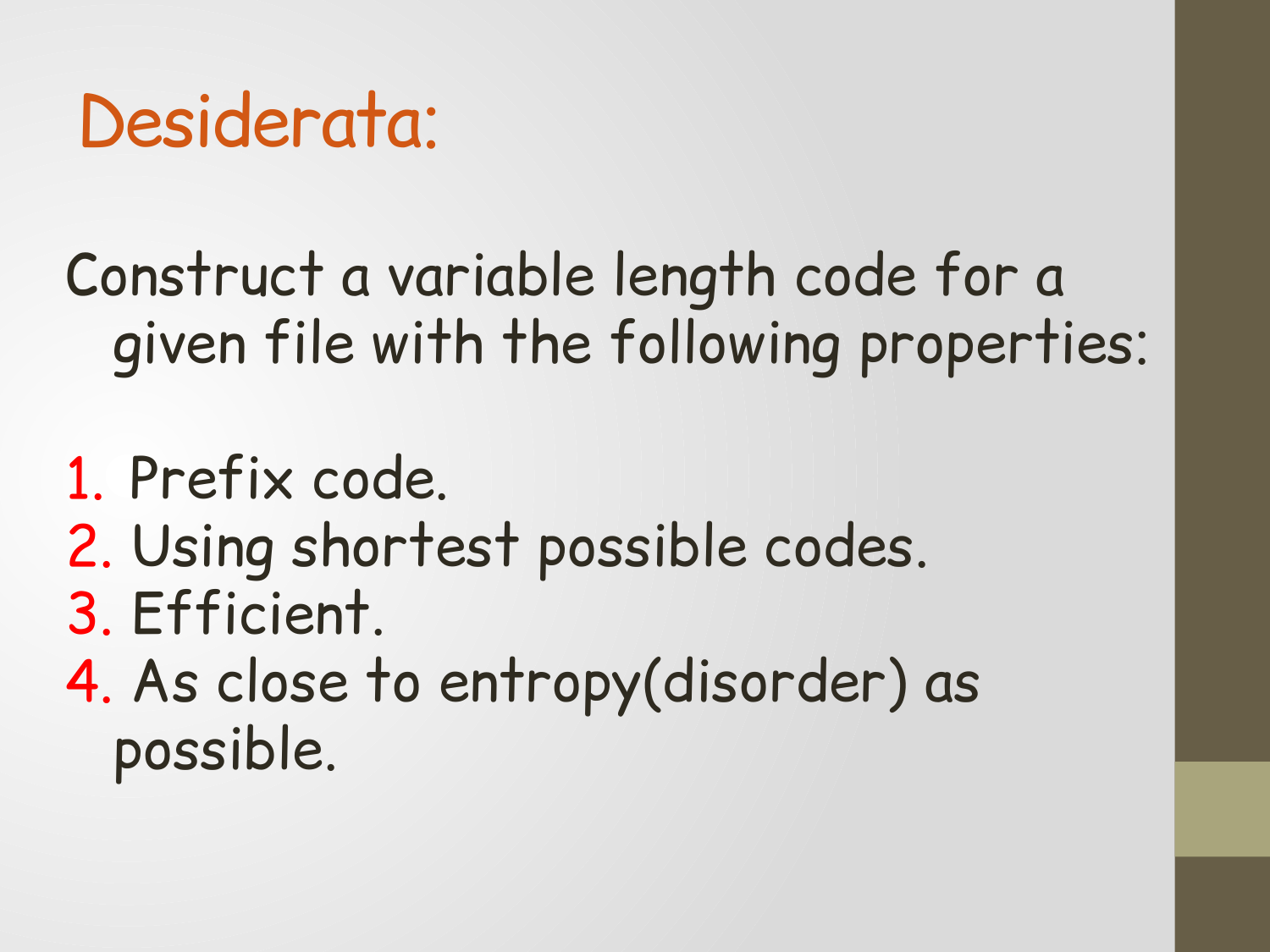

# Desiderata:

Construct a variable length code for a given file with the following properties:

 Prefix code.
 Using shortest possible codes.
 Efficient.
 As close to entropy(disorder) as possible.